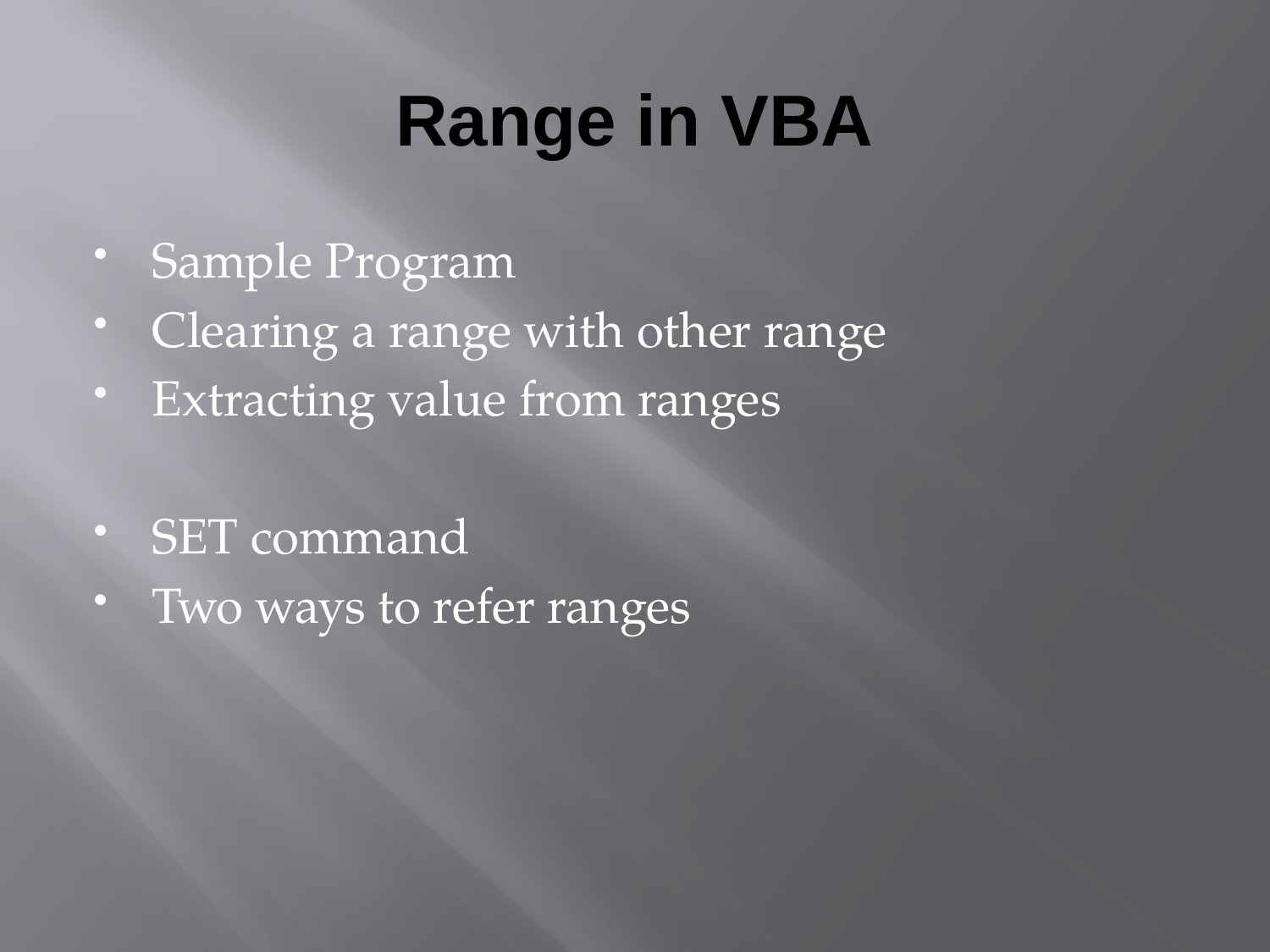

# Range in VBA
Sample Program
Clearing a range with other range
Extracting value from ranges

SET command
Two ways to refer ranges